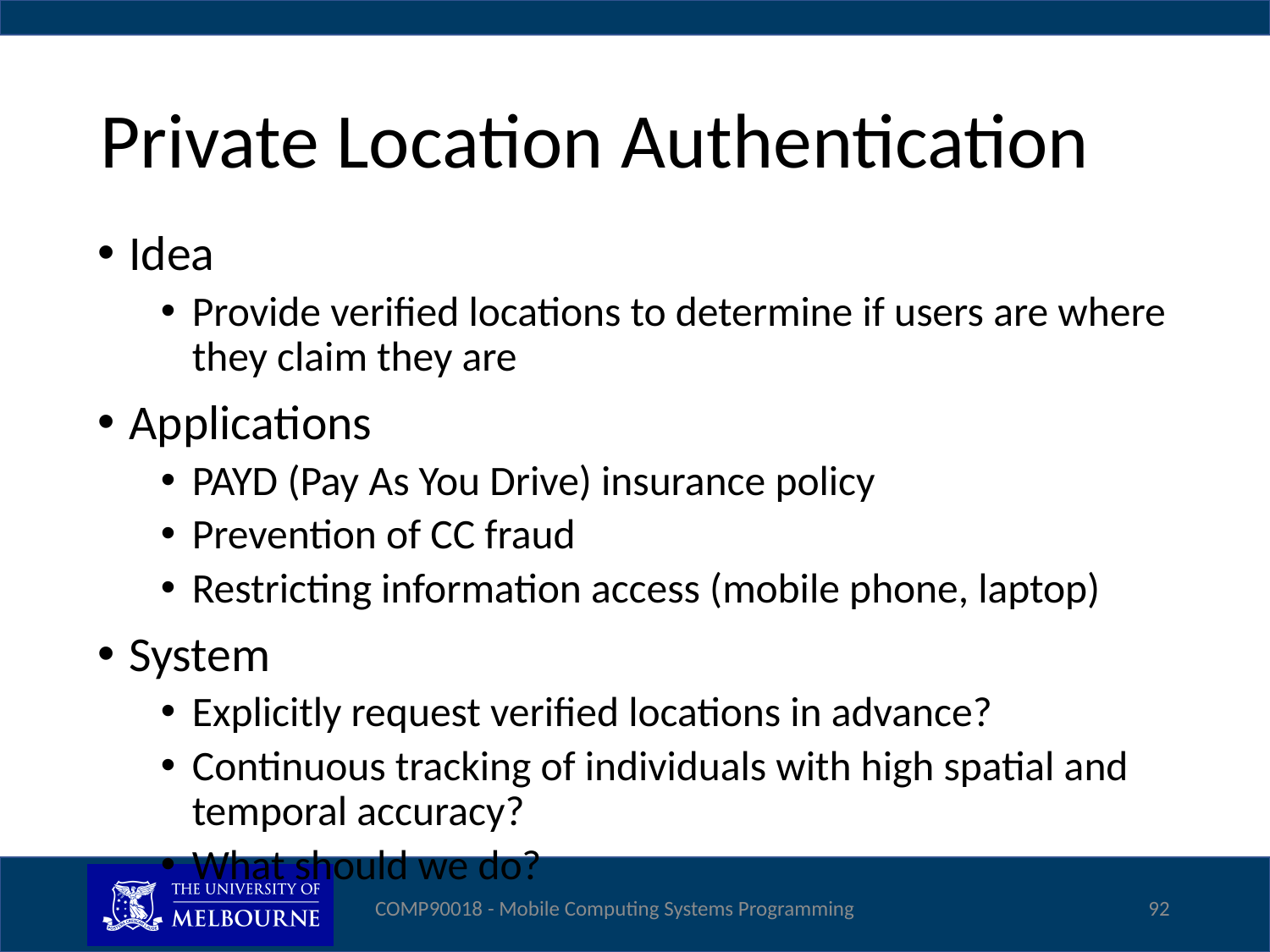

# Private Location Authentication
Idea
Provide verified locations to determine if users are where they claim they are
Applications
PAYD (Pay As You Drive) insurance policy
Prevention of CC fraud
Restricting information access (mobile phone, laptop)
System
Explicitly request verified locations in advance?
Continuous tracking of individuals with high spatial and temporal accuracy?
What should we do?
COMP90018 - Mobile Computing Systems Programming
92